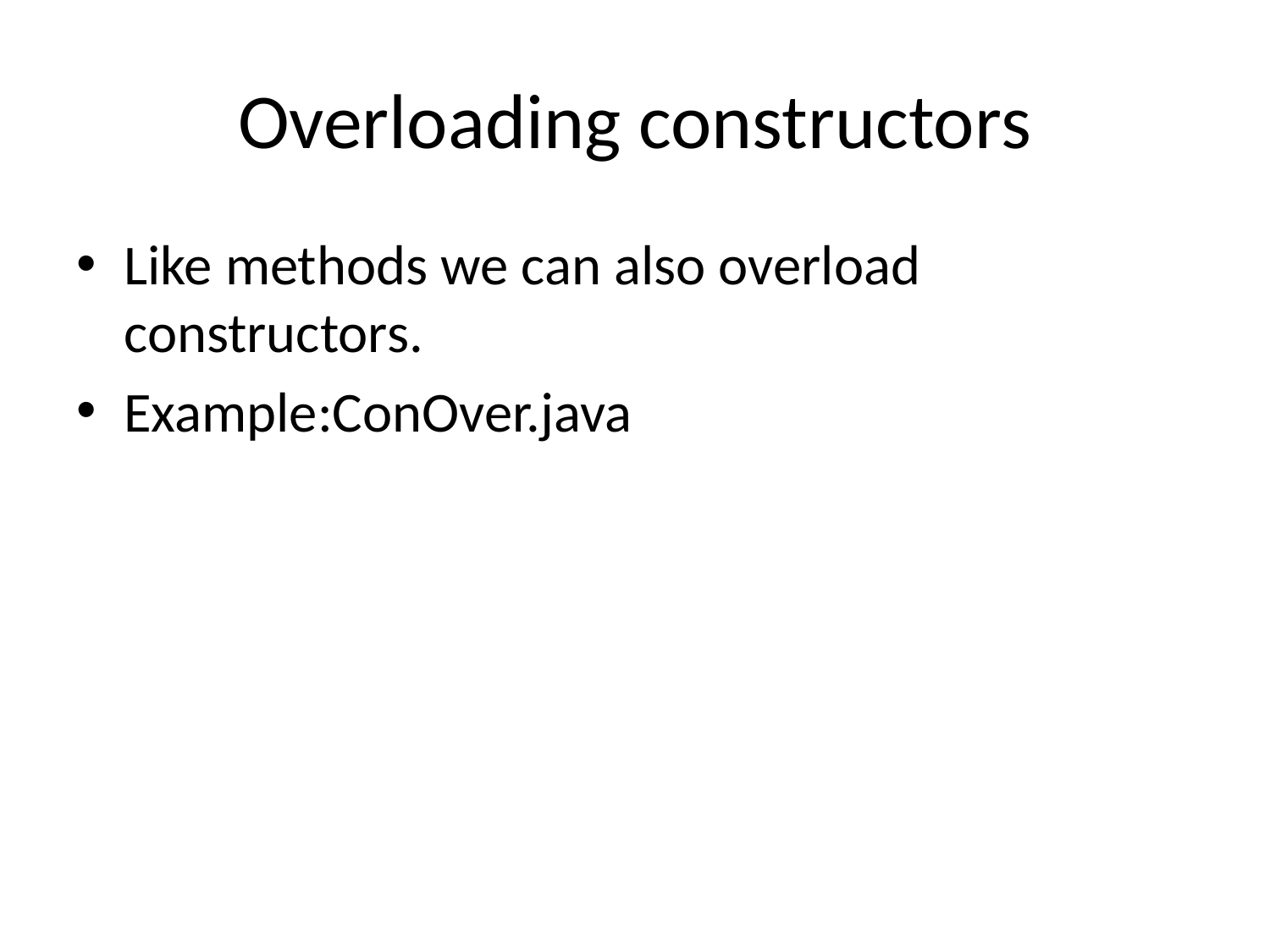

# Overloading constructors
Like methods we can also overload constructors.
Example:ConOver.java